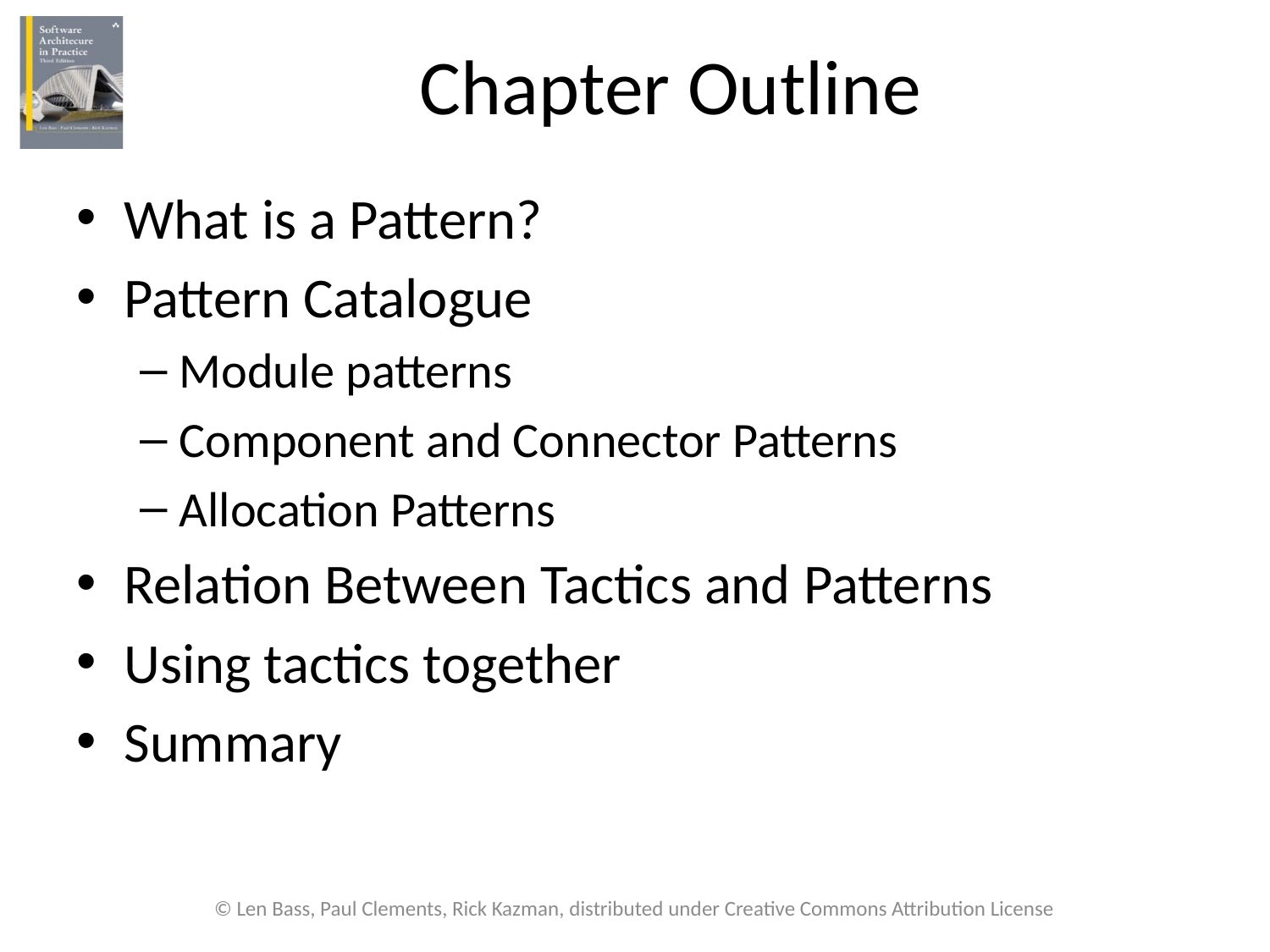

# Chapter Outline
What is a Pattern?
Pattern Catalogue
Module patterns
Component and Connector Patterns
Allocation Patterns
Relation Between Tactics and Patterns
Using tactics together
Summary
© Len Bass, Paul Clements, Rick Kazman, distributed under Creative Commons Attribution License